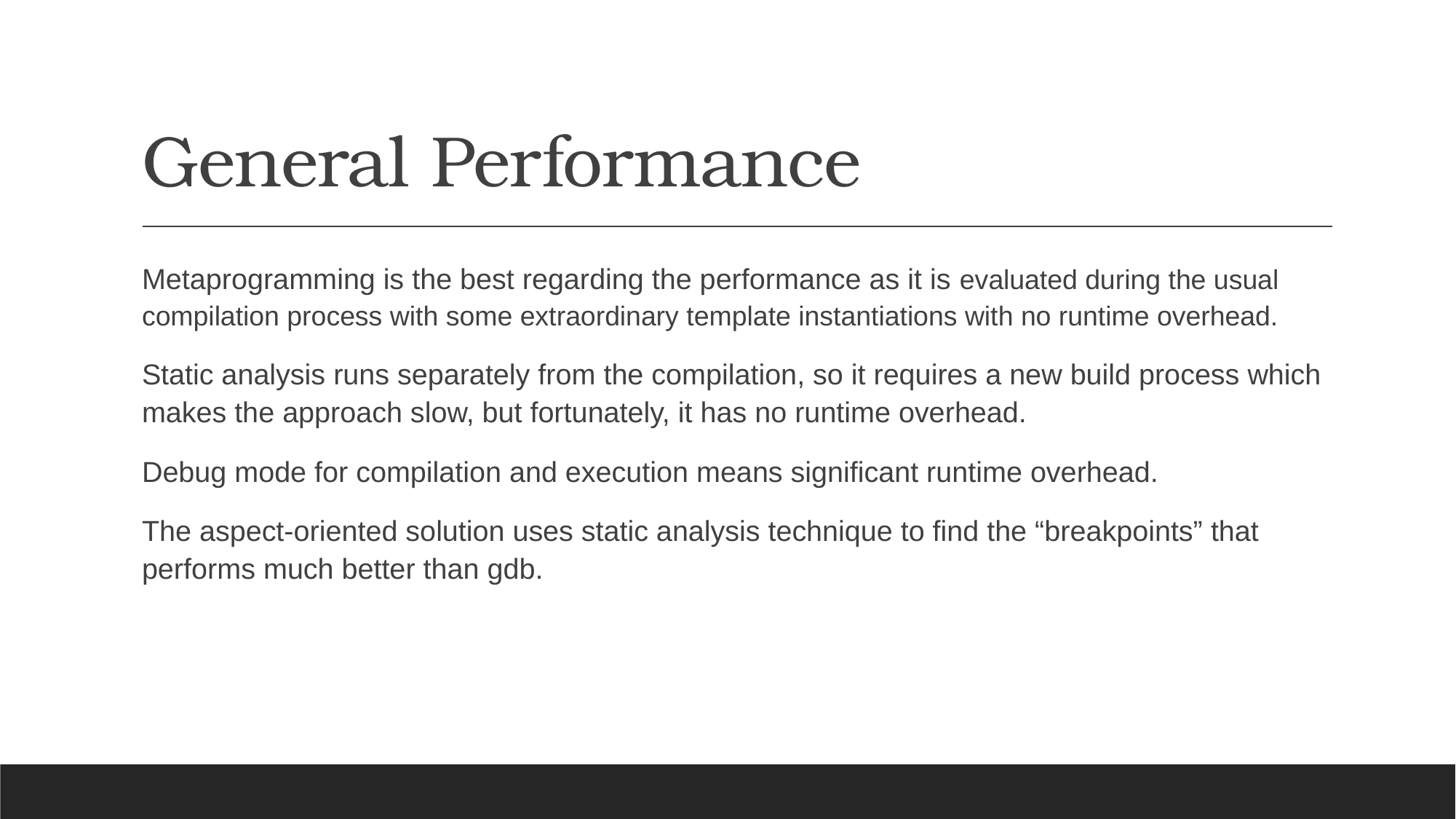

# General Performance
Metaprogramming is the best regarding the performance as it is evaluated during the usual compilation process with some extraordinary template instantiations with no runtime overhead.
Static analysis runs separately from the compilation, so it requires a new build process which makes the approach slow, but fortunately, it has no runtime overhead.
Debug mode for compilation and execution means significant runtime overhead.
The aspect-oriented solution uses static analysis technique to find the “breakpoints” that performs much better than gdb.